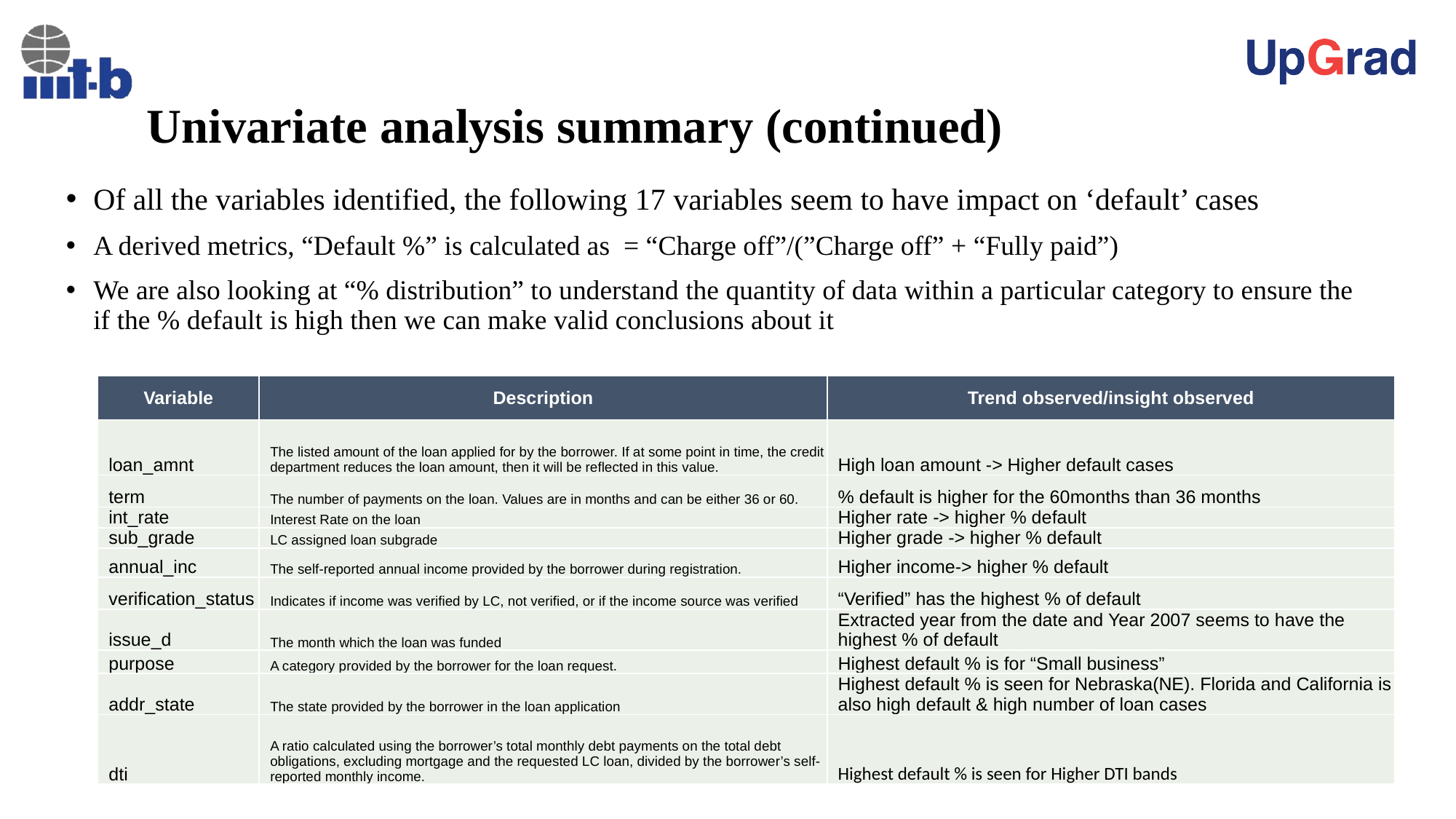

# Univariate analysis summary (continued)
Of all the variables identified, the following 17 variables seem to have impact on ‘default’ cases
A derived metrics, “Default %” is calculated as  = “Charge off”/(”Charge off” + “Fully paid”)
We are also looking at “% distribution” to understand the quantity of data within a particular category to ensure the if the % default is high then we can make valid conclusions about it

| Variable | Description | Trend observed/insight observed |
| --- | --- | --- |
| loan\_amnt | The listed amount of the loan applied for by the borrower. If at some point in time, the credit department reduces the loan amount, then it will be reflected in this value. | High loan amount -> Higher default cases |
| term | The number of payments on the loan. Values are in months and can be either 36 or 60. | % default is higher for the 60months than 36 months |
| int\_rate | Interest Rate on the loan | Higher rate -> higher % default |
| sub\_grade | LC assigned loan subgrade | Higher grade -> higher % default |
| annual\_inc | The self-reported annual income provided by the borrower during registration. | Higher income-> higher % default |
| verification\_status | Indicates if income was verified by LC, not verified, or if the income source was verified | “Verified” has the highest % of default |
| issue\_d | The month which the loan was funded | Extracted year from the date and Year 2007 seems to have the highest % of default |
| purpose | A category provided by the borrower for the loan request. | Highest default % is for “Small business” |
| addr\_state | The state provided by the borrower in the loan application | Highest default % is seen for Nebraska(NE). Florida and California is also high default & high number of loan cases |
| dti | A ratio calculated using the borrower’s total monthly debt payments on the total debt obligations, excluding mortgage and the requested LC loan, divided by the borrower’s self-reported monthly income. | Highest default % is seen for Higher DTI bands |